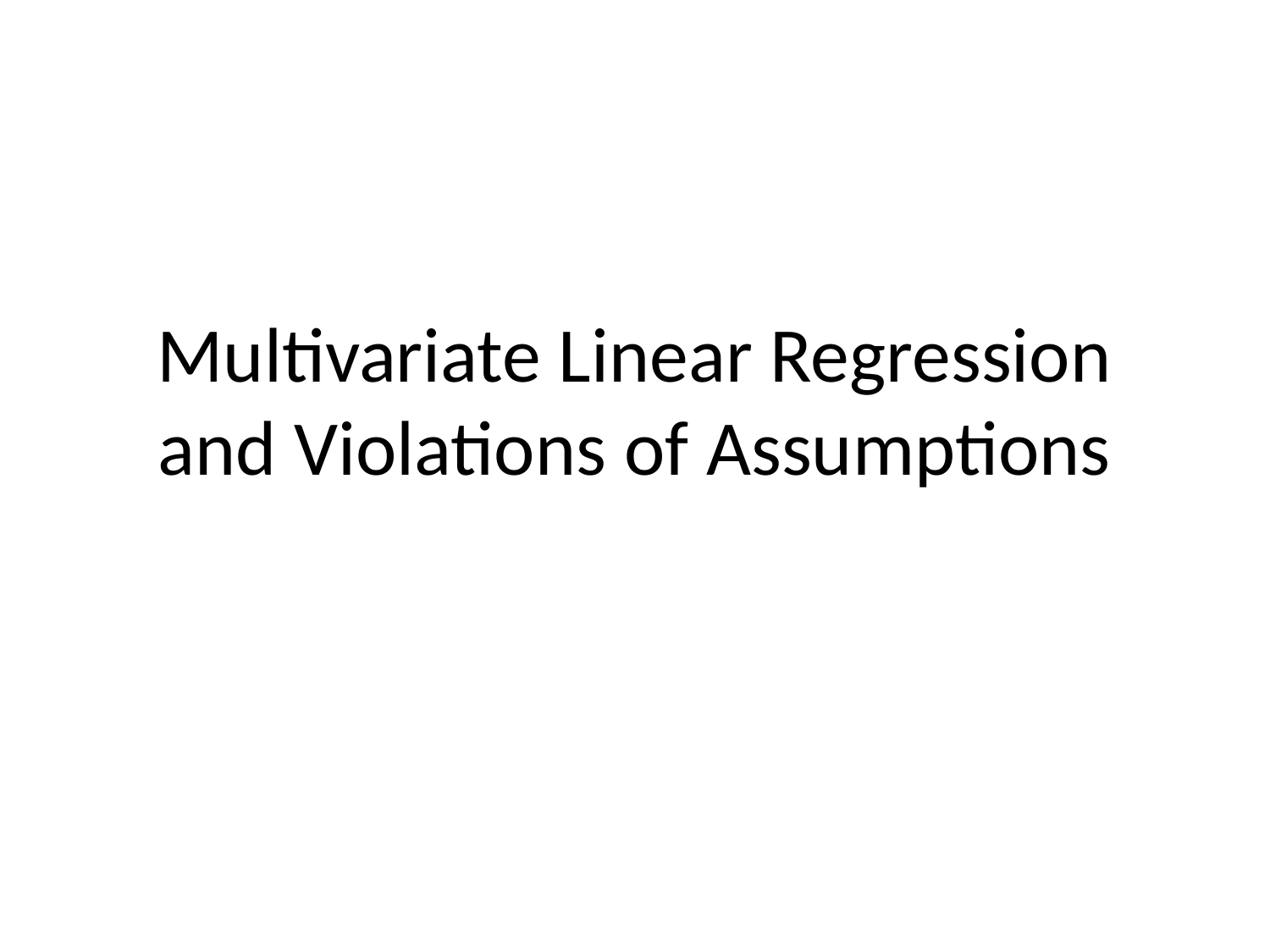

Multivariate Linear Regression and Violations of Assumptions